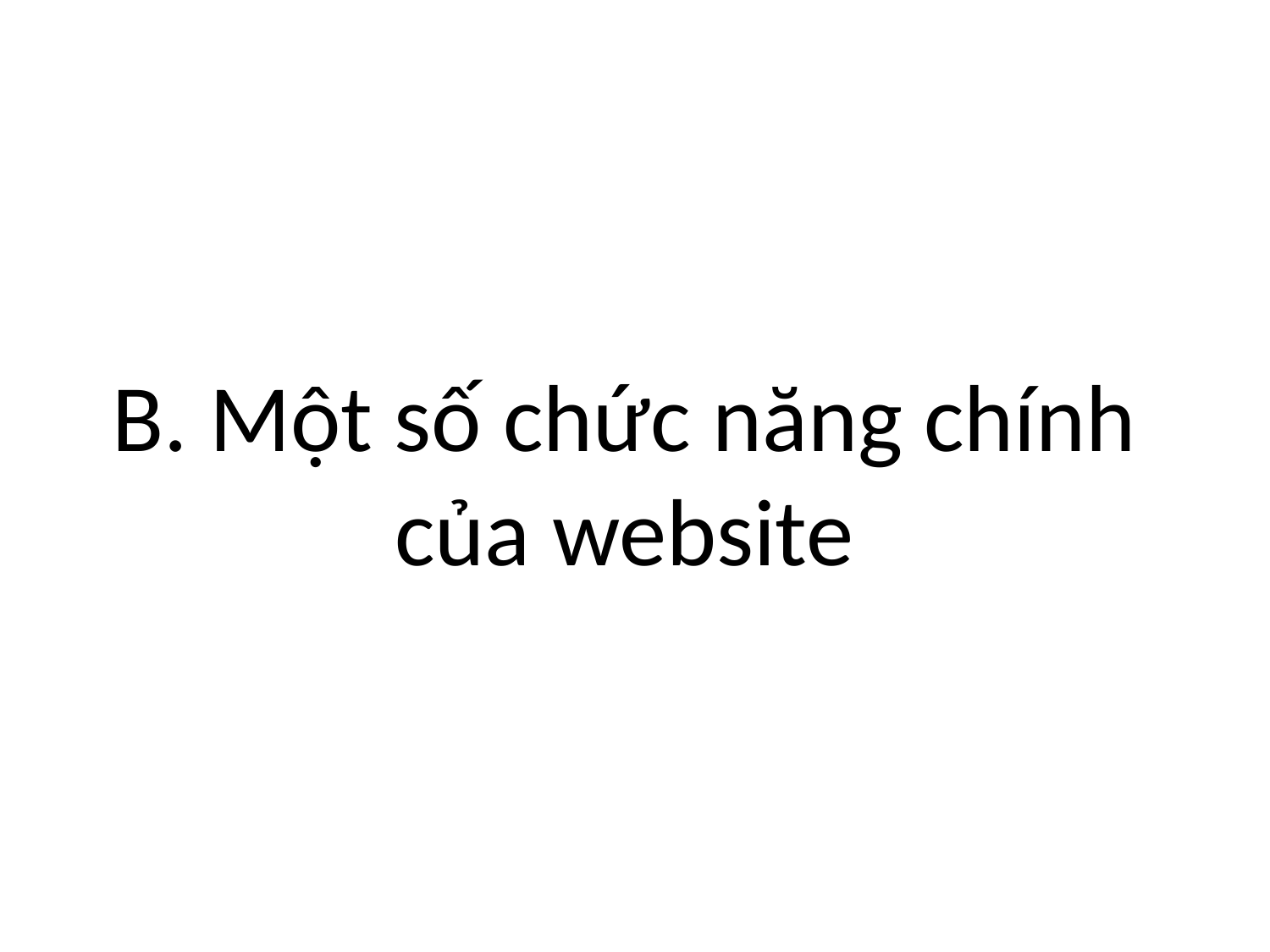

# B. Một số chức năng chính của website